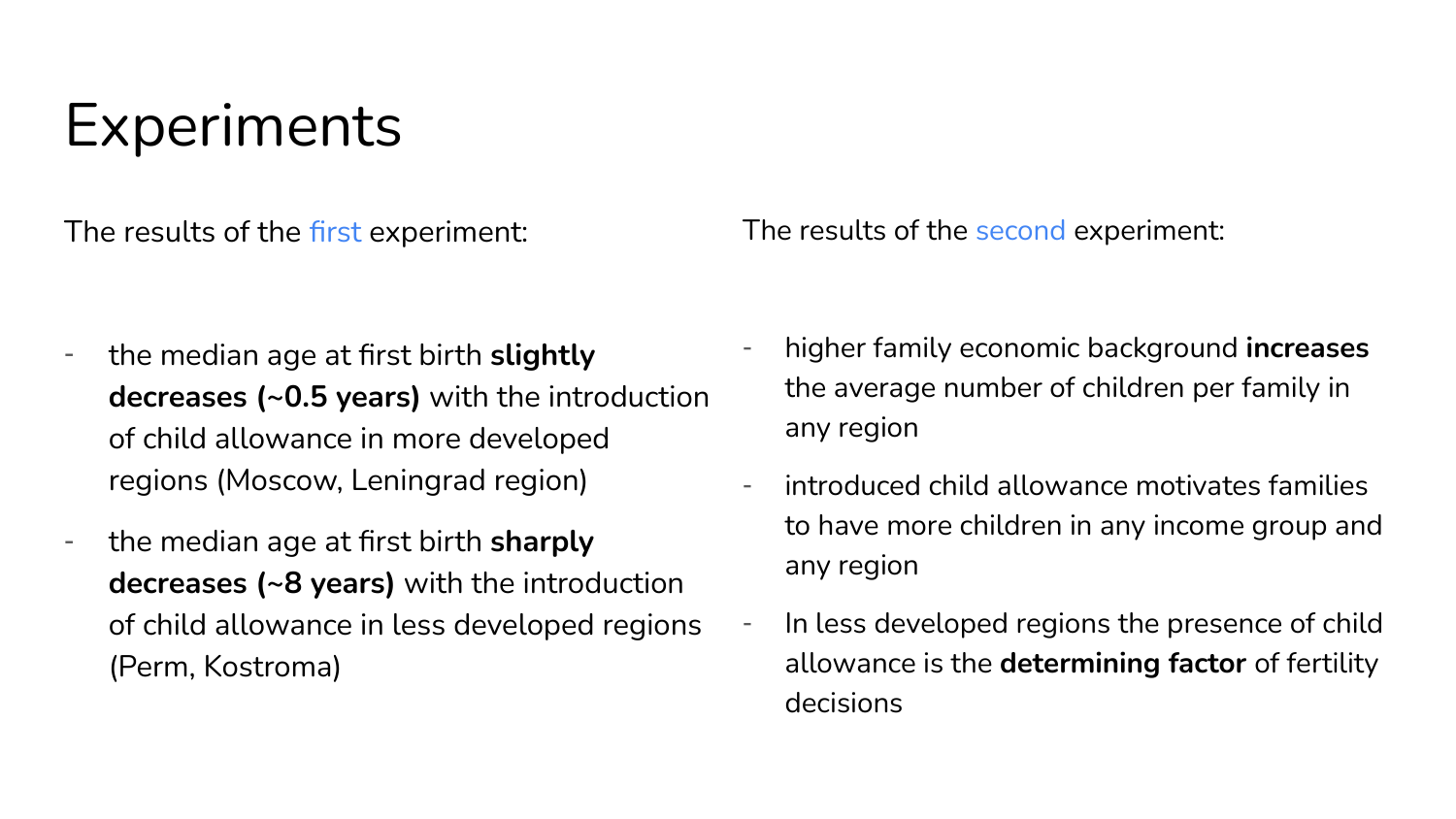

# Experiments
The results of the first experiment:

the median age at first birth slightly   decreases (~0.5 years) with the introduction of child allowance in more developed regions (Moscow, Leningrad region)
the median age at first birth sharply decreases (~8 years) with the introduction of child allowance in less developed regions (Perm, Kostroma)

The results of the second experiment:

higher family economic background increases the average number of children per family in any region
introduced child allowance motivates families to have more children in any income group and any region
In less developed regions the presence of child allowance is the determining factor of fertility decisions